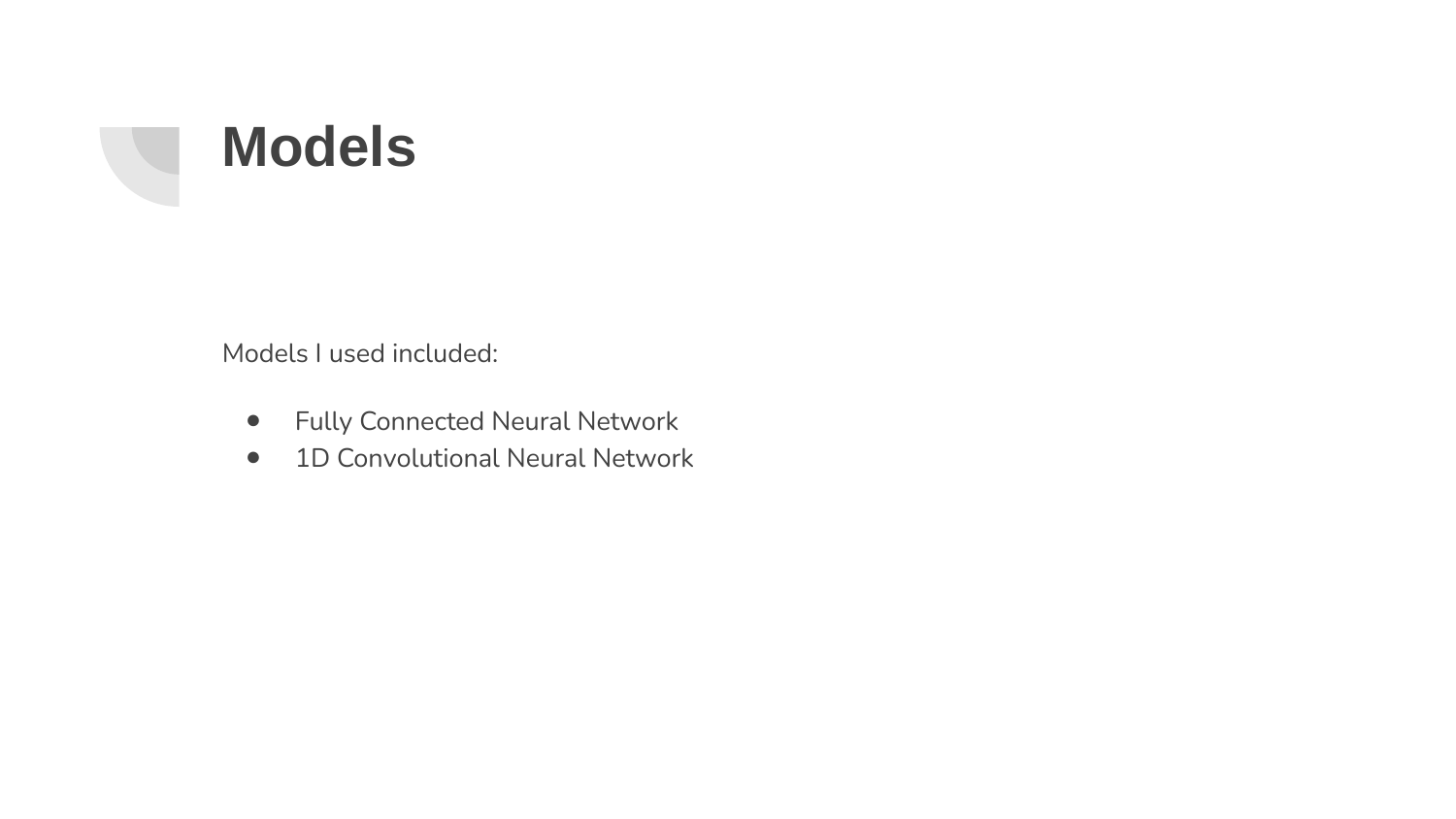

# Models
Models I used included:
Fully Connected Neural Network
1D Convolutional Neural Network